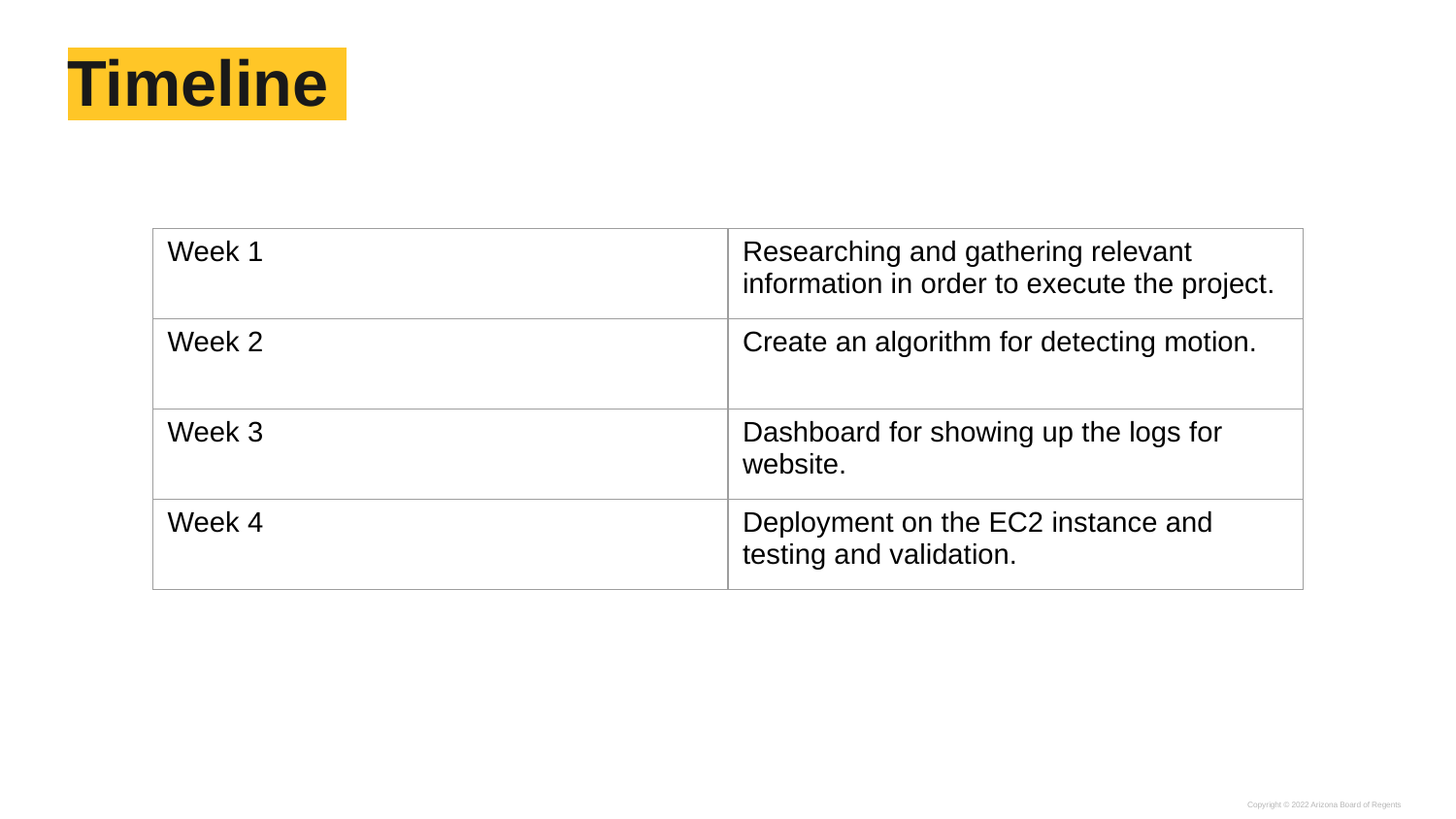

# Timeline
| Week 1 | Researching and gathering relevant information in order to execute the project. |
| --- | --- |
| Week 2 | Create an algorithm for detecting motion. |
| Week 3 | Dashboard for showing up the logs for website. |
| Week 4 | Deployment on the EC2 instance and testing and validation. |